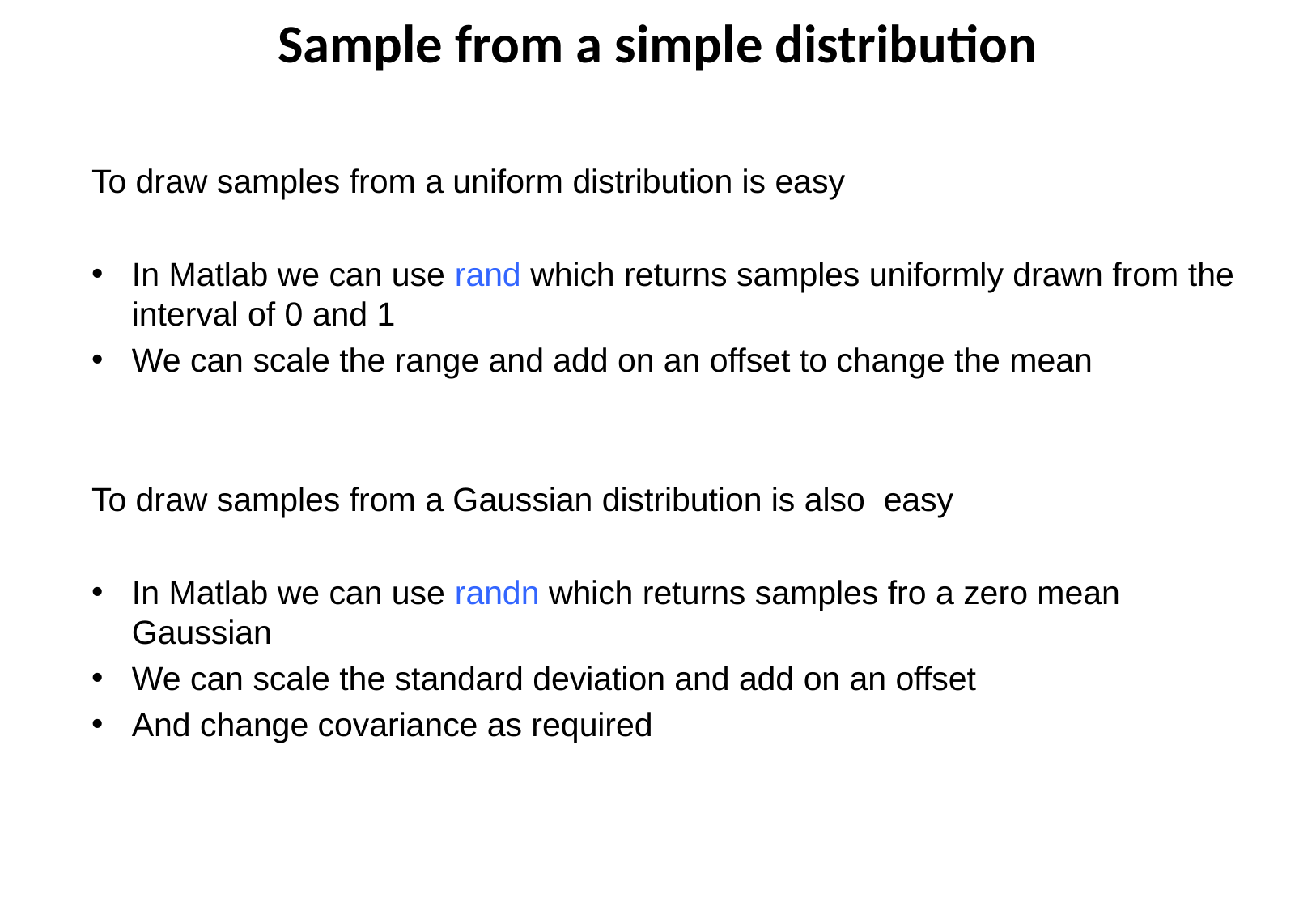

Sample from a simple distribution
To draw samples from a uniform distribution is easy

In Matlab we can use rand which returns samples uniformly drawn from the interval of 0 and 1
We can scale the range and add on an offset to change the mean

To draw samples from a Gaussian distribution is also  easy

In Matlab we can use randn which returns samples fro a zero mean Gaussian
We can scale the standard deviation and add on an offset
And change covariance as required